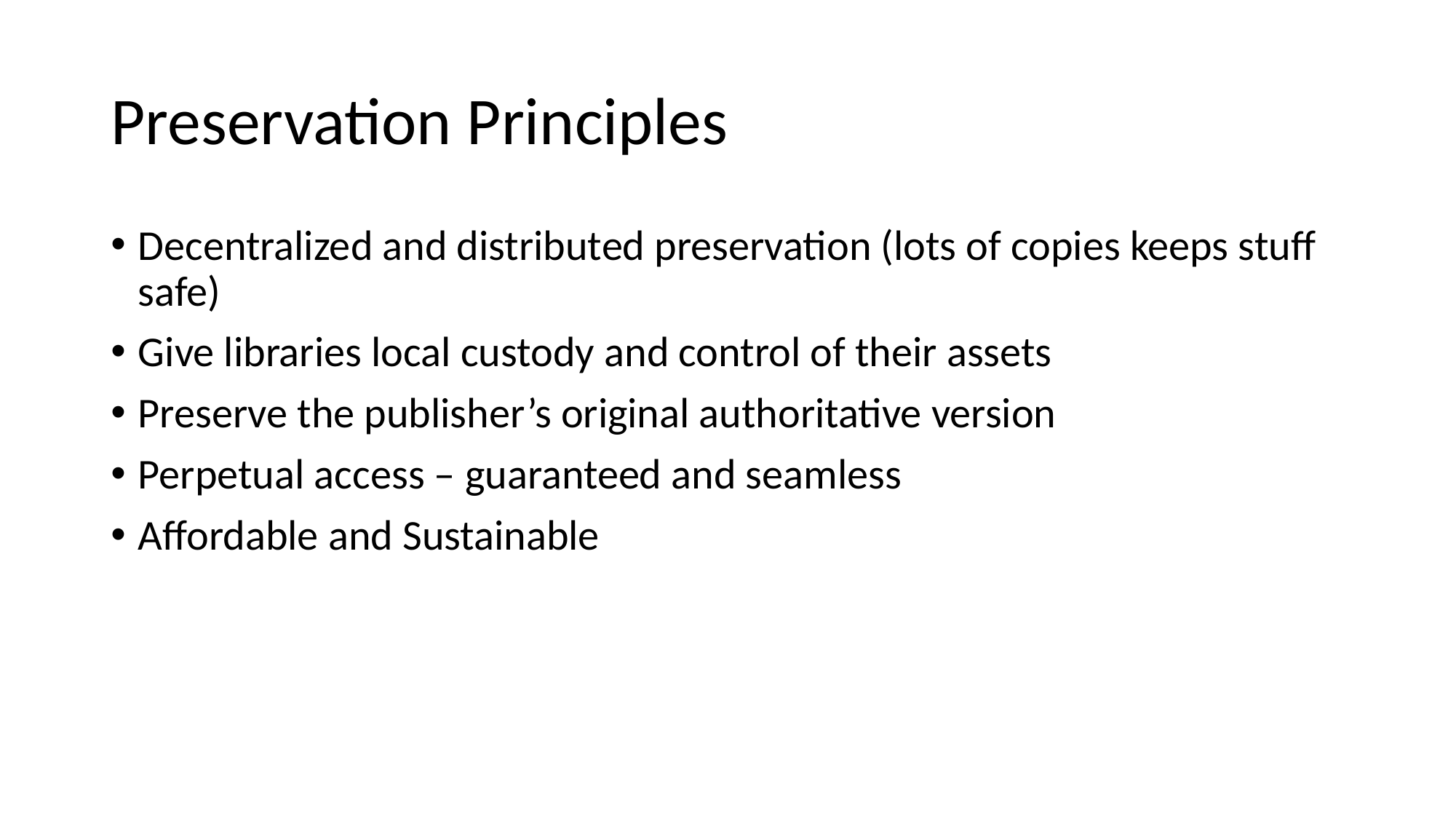

# Preservation Principles
Decentralized and distributed preservation (lots of copies keeps stuff safe)
Give libraries local custody and control of their assets
Preserve the publisher’s original authoritative version
Perpetual access – guaranteed and seamless
Affordable and Sustainable